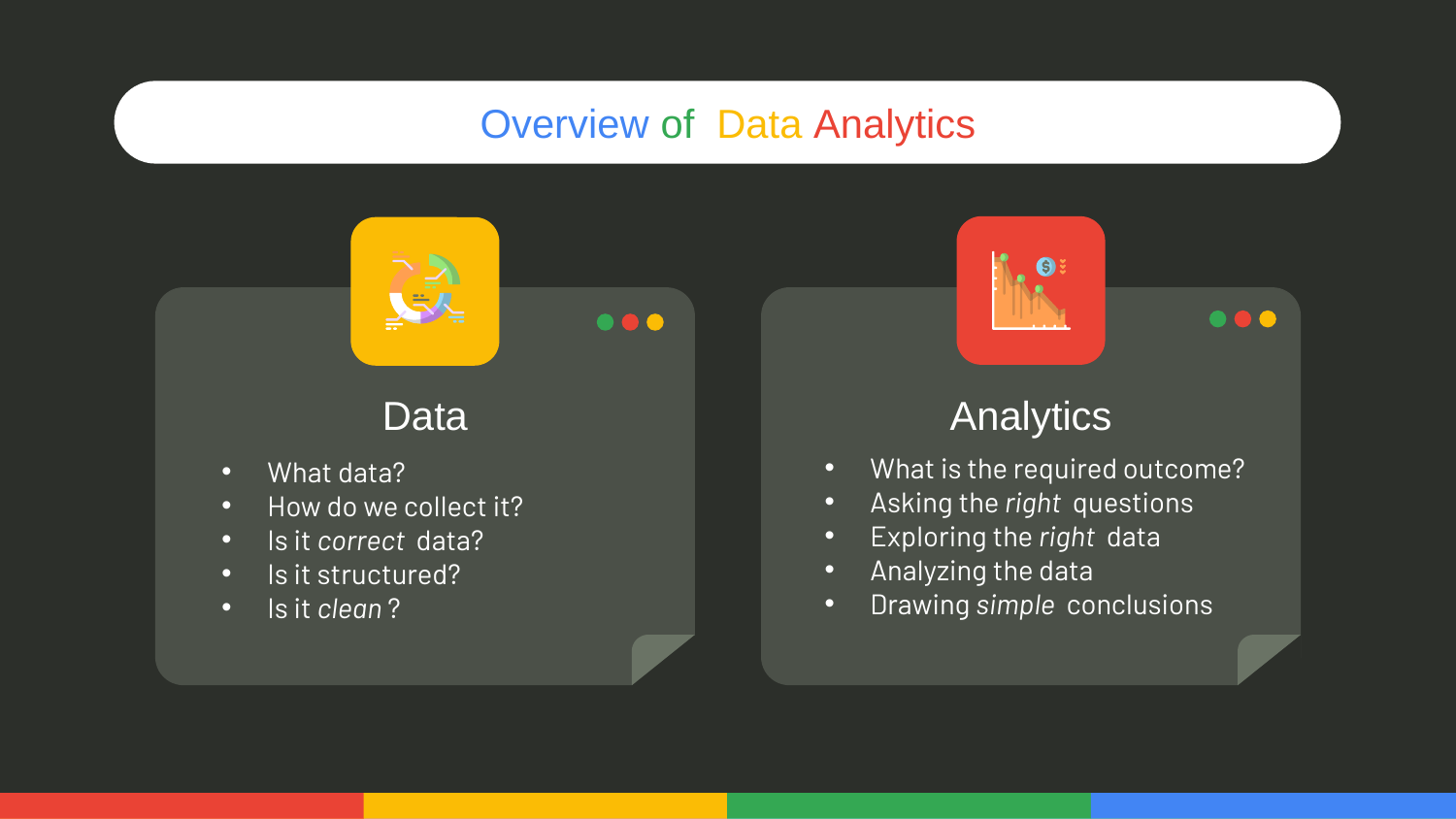

Overview of  Data Analytics

# Data
Analytics
What is the required outcome?
Asking the right  questions
Exploring the right  data
Analyzing the data
Drawing simple  conclusions
What data?
How do we collect it?
Is it correct  data?
Is it structured?
Is it clean ?